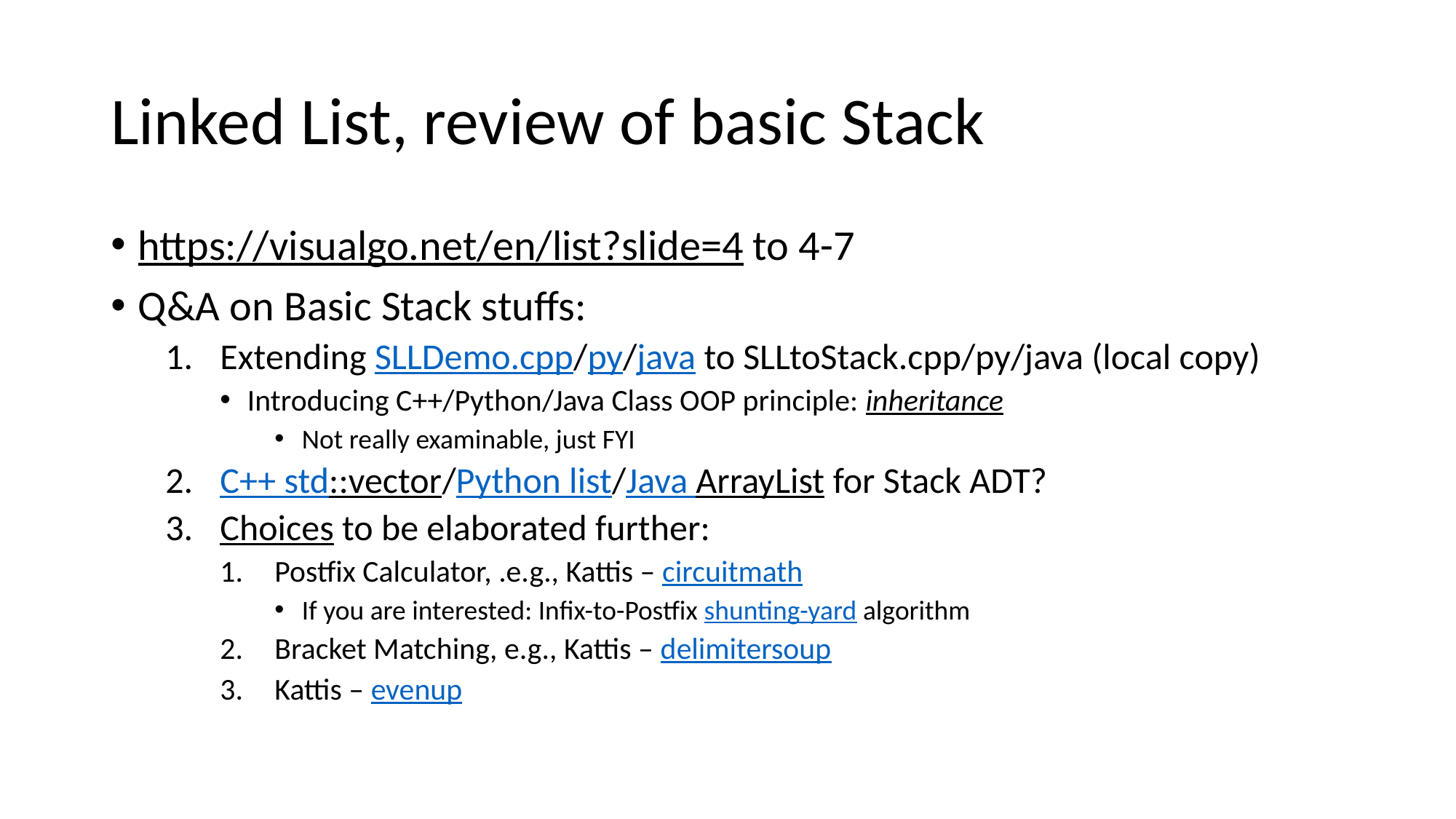

# Linked List, review of basic Stack
https://visualgo.net/en/list?slide=4 to 4-7
Q&A on Basic Stack stuffs:
Extending SLLDemo.cpp/py/java to SLLtoStack.cpp/py/java (local copy)
Introducing C++/Python/Java Class OOP principle: inheritance
Not really examinable, just FYI
C++ std::vector/Python list/Java ArrayList for Stack ADT?
Choices to be elaborated further:
Postfix Calculator, .e.g., Kattis – circuitmath
If you are interested: Infix-to-Postfix shunting-yard algorithm
Bracket Matching, e.g., Kattis – delimitersoup
Kattis – evenup